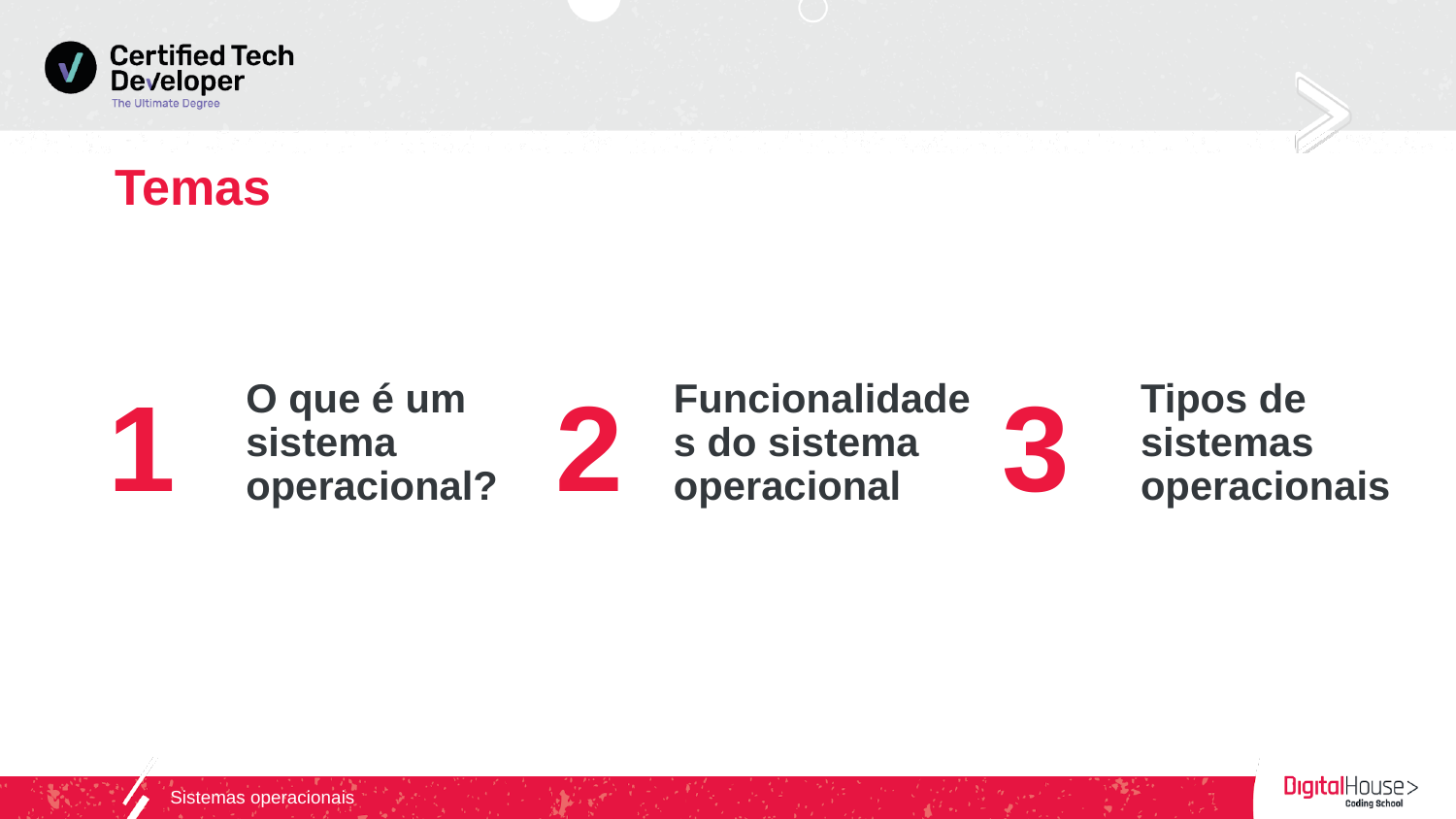

# Temas
1
2
3
O que é um sistema operacional?
Funcionalidades do sistema operacional
Tipos de sistemas operacionais